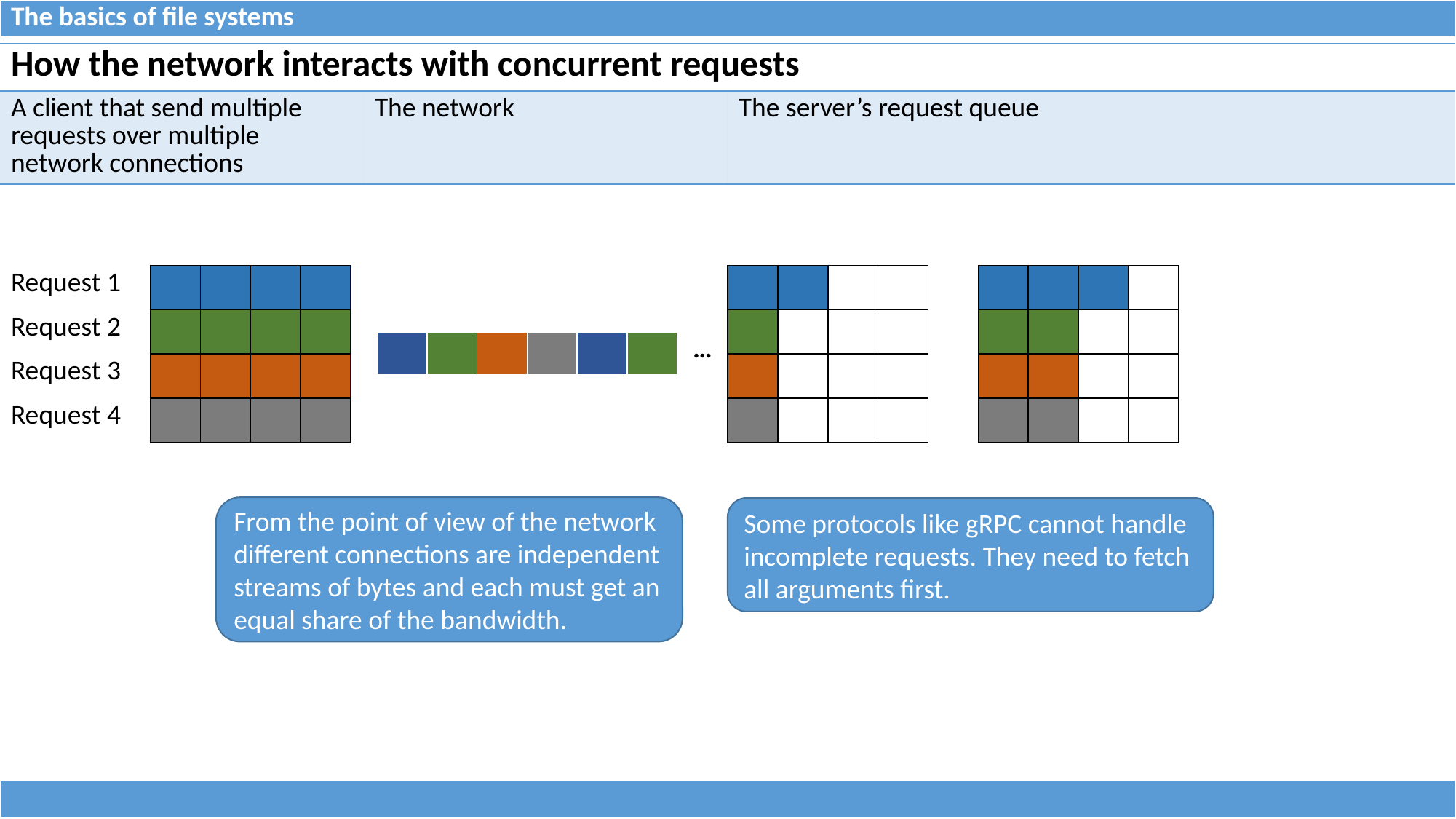

| The basics of file systems |
| --- |
| How the network interacts with concurrent requests |  |  |
| --- | --- | --- |
| A client that send multiple requests over multiple network connections | The network | The server’s request queue |
| Request 1 |  |  |  |  |
| --- | --- | --- | --- | --- |
| Request 2 |  |  |  |  |
| Request 3 |  |  |  |  |
| Request 4 |  |  |  |  |
|  |  |  |  |
| --- | --- | --- | --- |
|  |  |  |  |
|  |  |  |  |
|  |  |  |  |
|  |  |  |  |
| --- | --- | --- | --- |
|  |  |  |  |
|  |  |  |  |
|  |  |  |  |
|  |  |  |  |  |  | … |
| --- | --- | --- | --- | --- | --- | --- |
From the point of view of the network different connections are independent streams of bytes and each must get an equal share of the bandwidth.
Some protocols like gRPC cannot handle incomplete requests. They need to fetch all arguments first.
|  |
| --- |